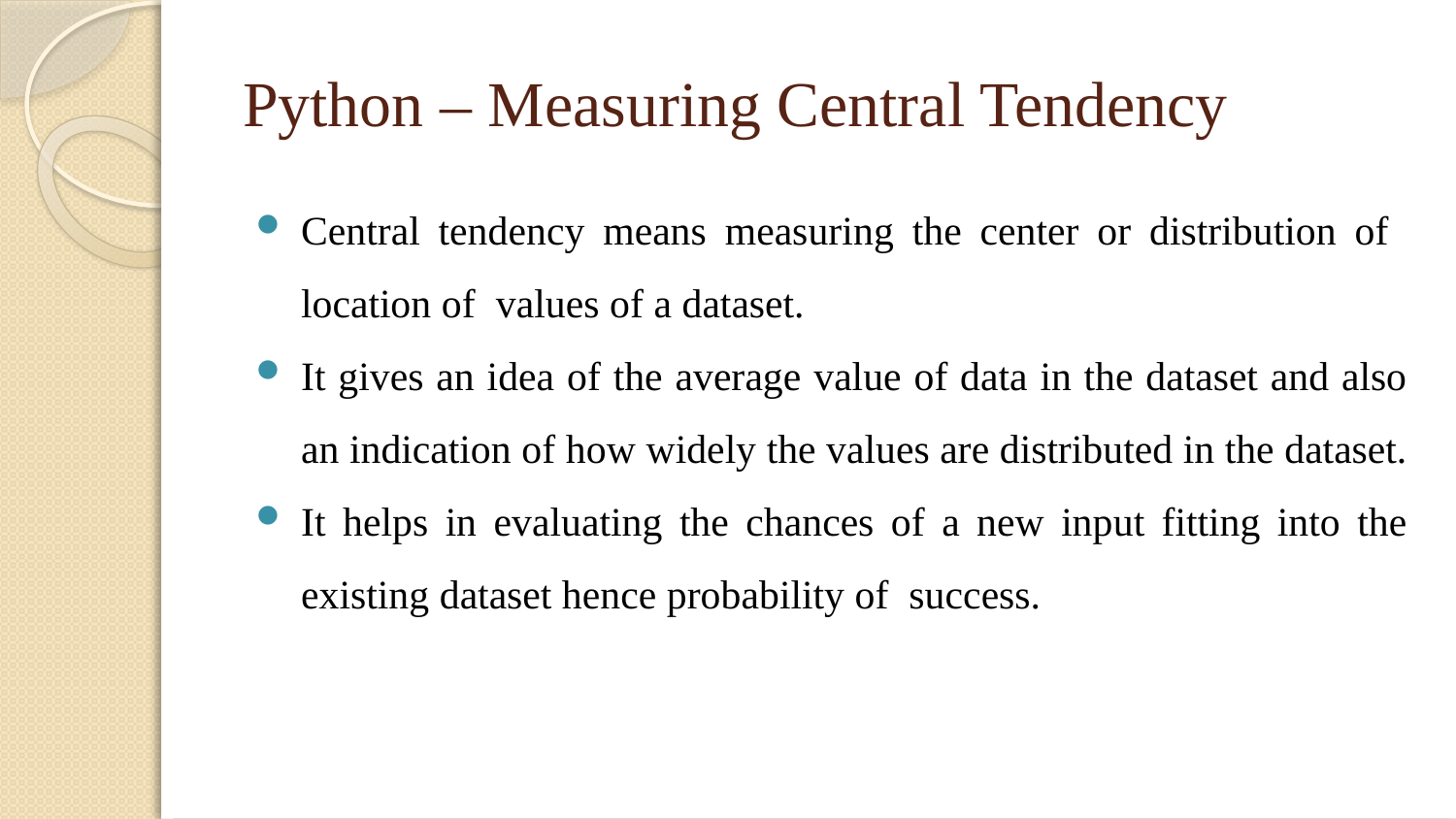

# Python – Measuring Central Tendency
Central tendency means measuring the center or distribution of  location of  values of a dataset.
It gives an idea of the average value of data in the dataset and also an indication of how widely the values are distributed in the dataset.
It helps in evaluating the chances of a new input fitting into the existing dataset hence probability of  success.